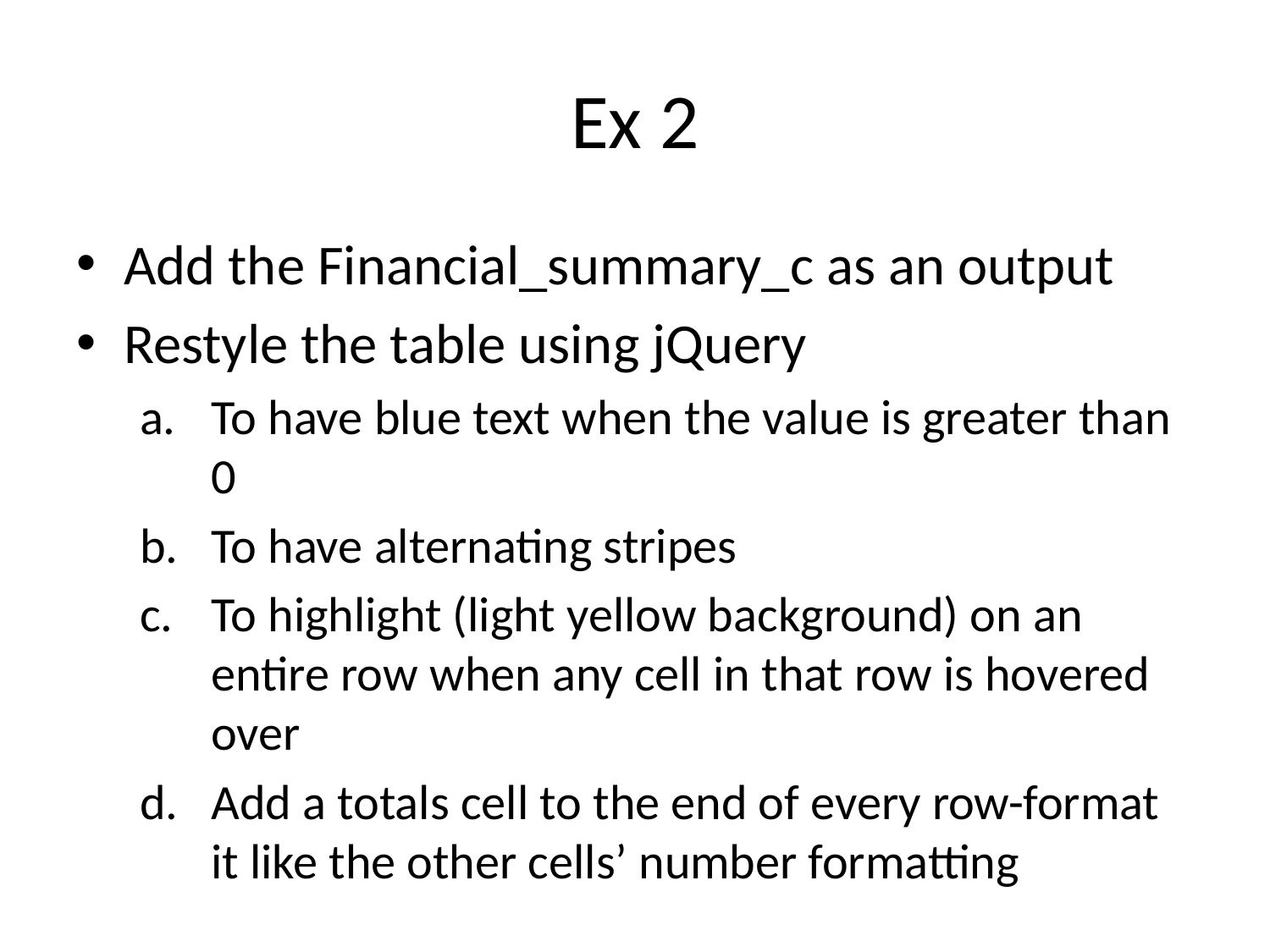

# Ex 2
Add the Financial_summary_c as an output
Restyle the table using jQuery
To have blue text when the value is greater than 0
To have alternating stripes
To highlight (light yellow background) on an entire row when any cell in that row is hovered over
Add a totals cell to the end of every row-format it like the other cells’ number formatting